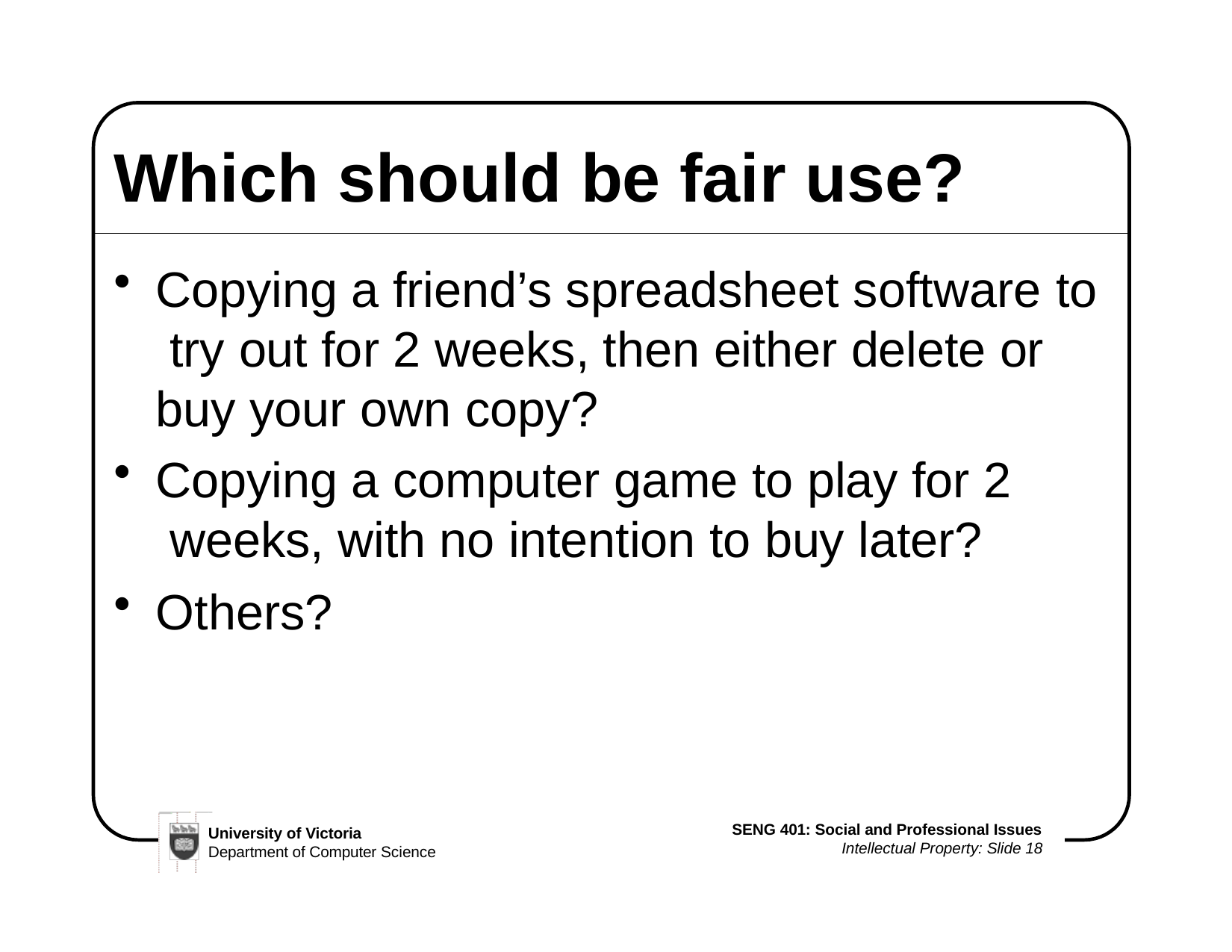

# Which should be fair use?

Copying a friend’s spreadsheet software to  try out for 2 weeks, then either delete or  buy your own copy?
Copying a computer game to play for 2  weeks, with no intention to buy later?
Others?
SENG 401: Social and Professional Issues
Intellectual Property: Slide 18
University of Victoria
Department of Computer Science